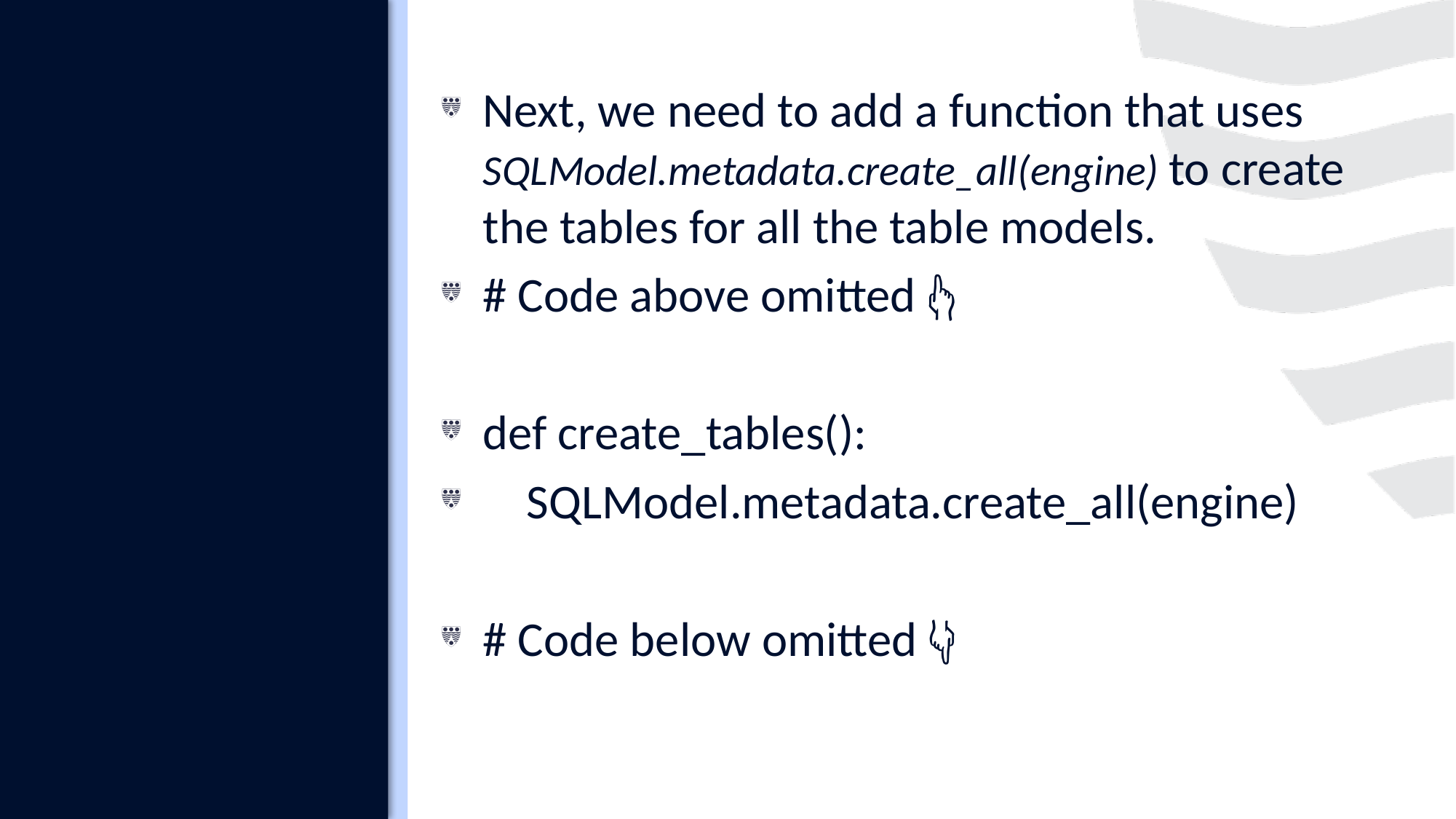

#
Next, we need to add a function that uses SQLModel.metadata.create_all(engine) to create the tables for all the table models.
# Code above omitted 👆

def create_tables():
    SQLModel.metadata.create_all(engine)

# Code below omitted 👇